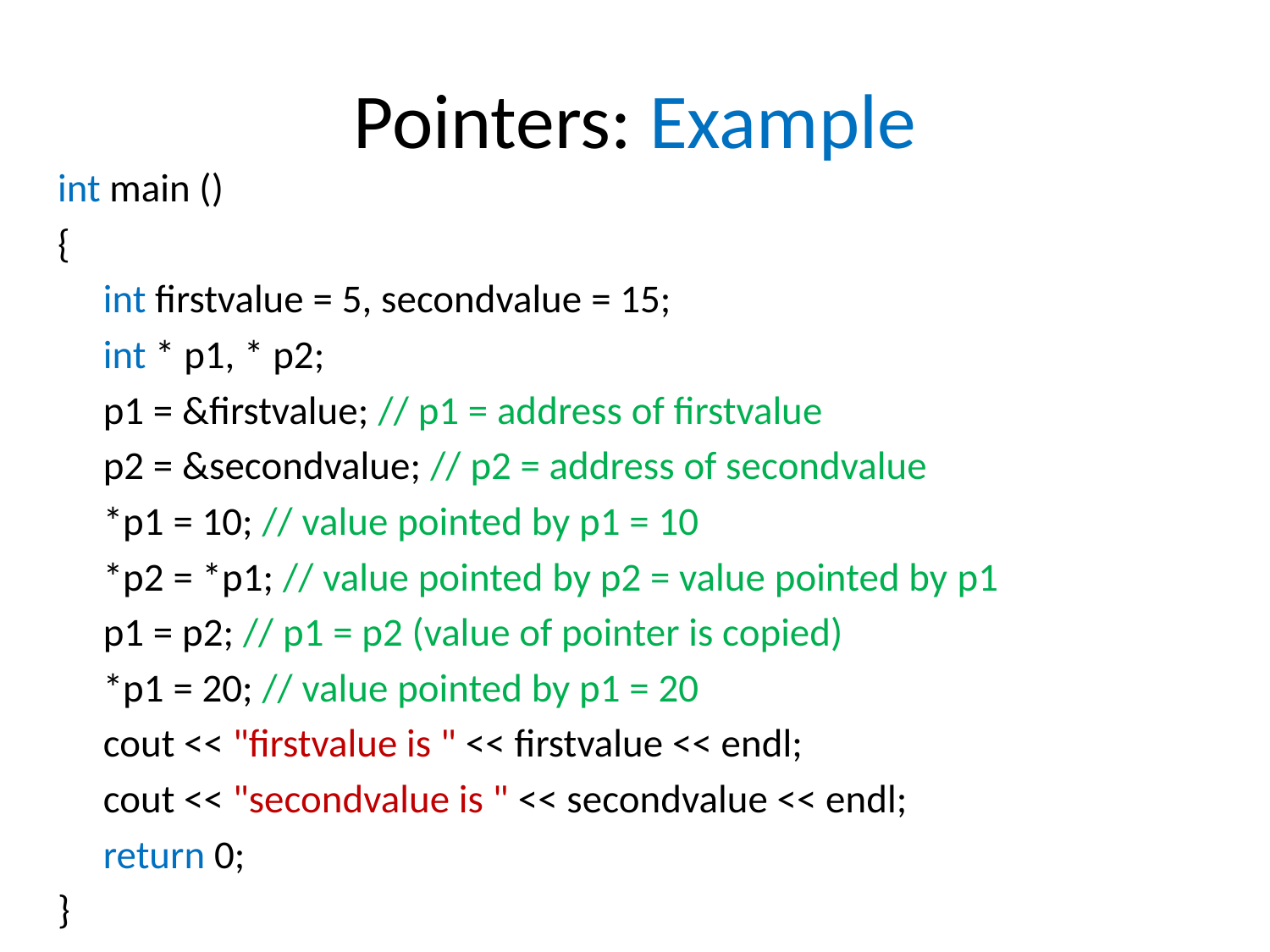

# Pointers: Example
int main ()
{
     int firstvalue = 5, secondvalue = 15;
     int * p1, * p2;
     p1 = &firstvalue; // p1 = address of firstvalue
     p2 = &secondvalue; // p2 = address of secondvalue
     *p1 = 10; // value pointed by p1 = 10
     *p2 = *p1; // value pointed by p2 = value pointed by p1
     p1 = p2; // p1 = p2 (value of pointer is copied)
     *p1 = 20; // value pointed by p1 = 20
     cout << "firstvalue is " << firstvalue << endl;
     cout << "secondvalue is " << secondvalue << endl;
     return 0;
}